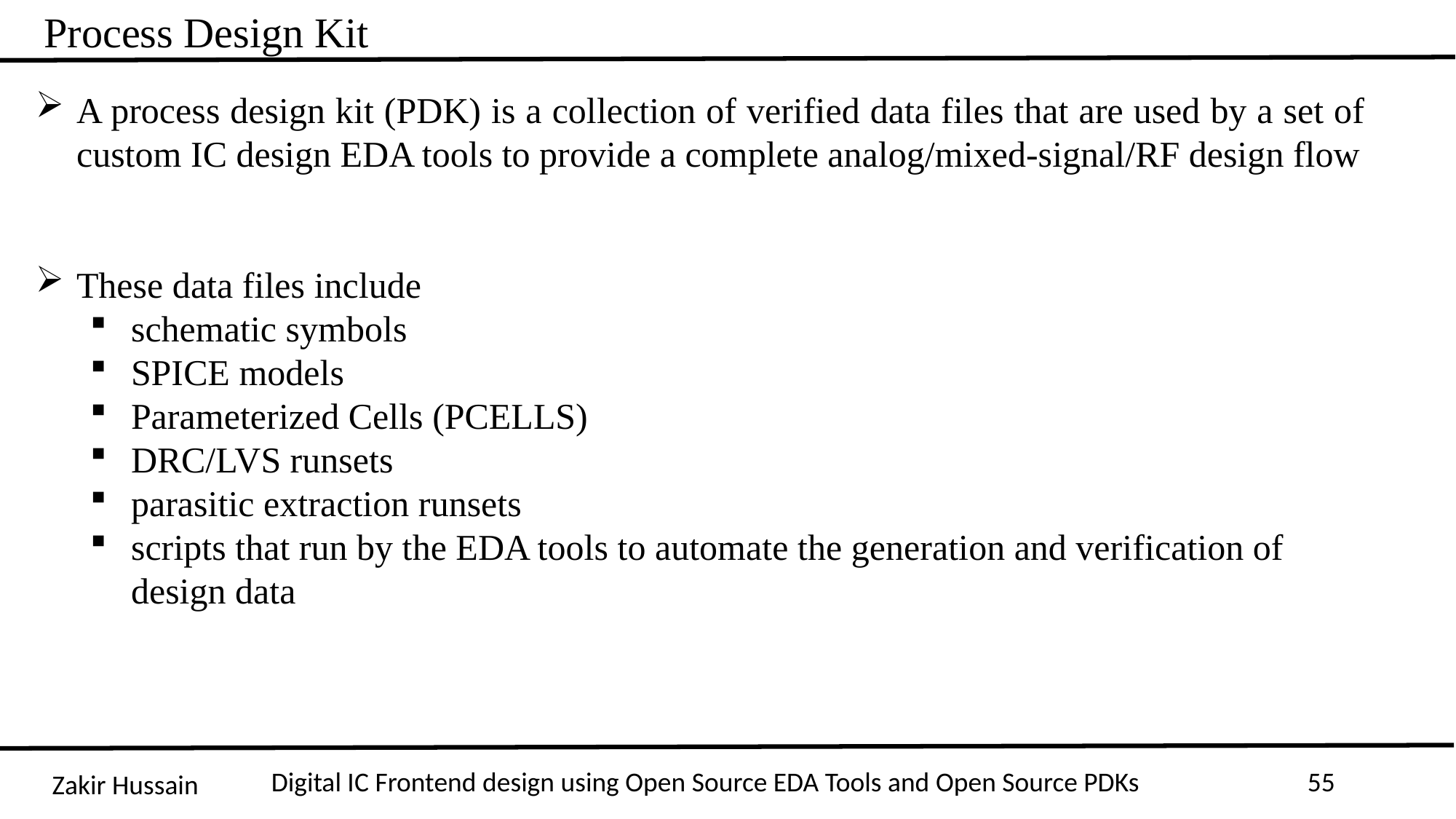

Process Design Kit
A process design kit (PDK) is a collection of verified data files that are used by a set of custom IC design EDA tools to provide a complete analog/mixed-signal/RF design flow

These data files include
schematic symbols
SPICE models
Parameterized Cells (PCELLS)
DRC/LVS runsets
parasitic extraction runsets
scripts that run by the EDA tools to automate the generation and verification of design data
Digital IC Frontend design using Open Source EDA Tools and Open Source PDKs
55
Zakir Hussain